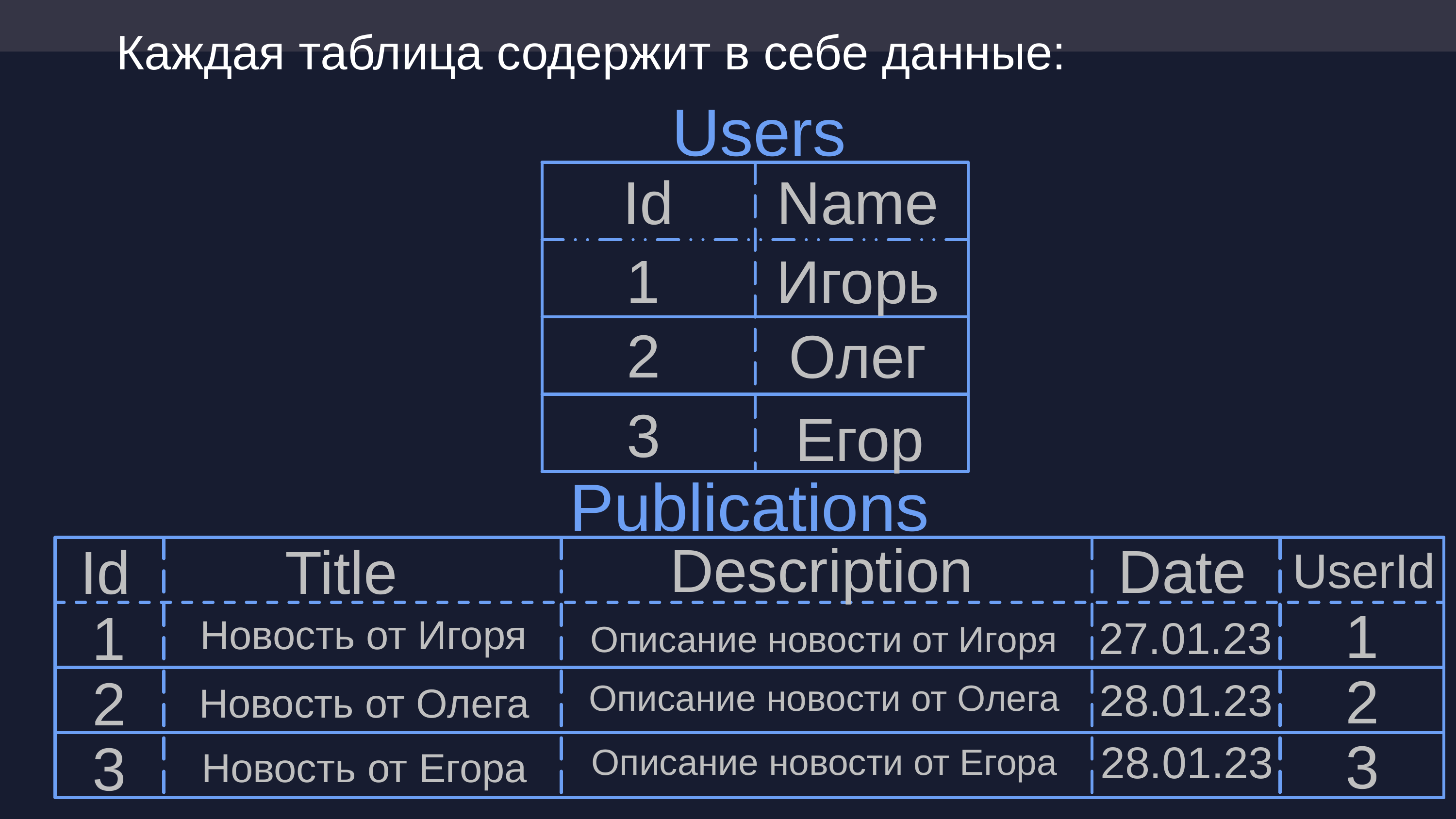

# Каждая таблица содержит в себе данные:
Users
Id
Name
1
Игорь
2
Олег
3
Егор
Publications
Description
Date
Title
Id
UserId
1
1
Новость от Игоря
27.01.23
Описание новости от Игоря
2
2
28.01.23
Описание новости от Олега
Новость от Олега
3
3
28.01.23
Описание новости от Егора
Новость от Егора